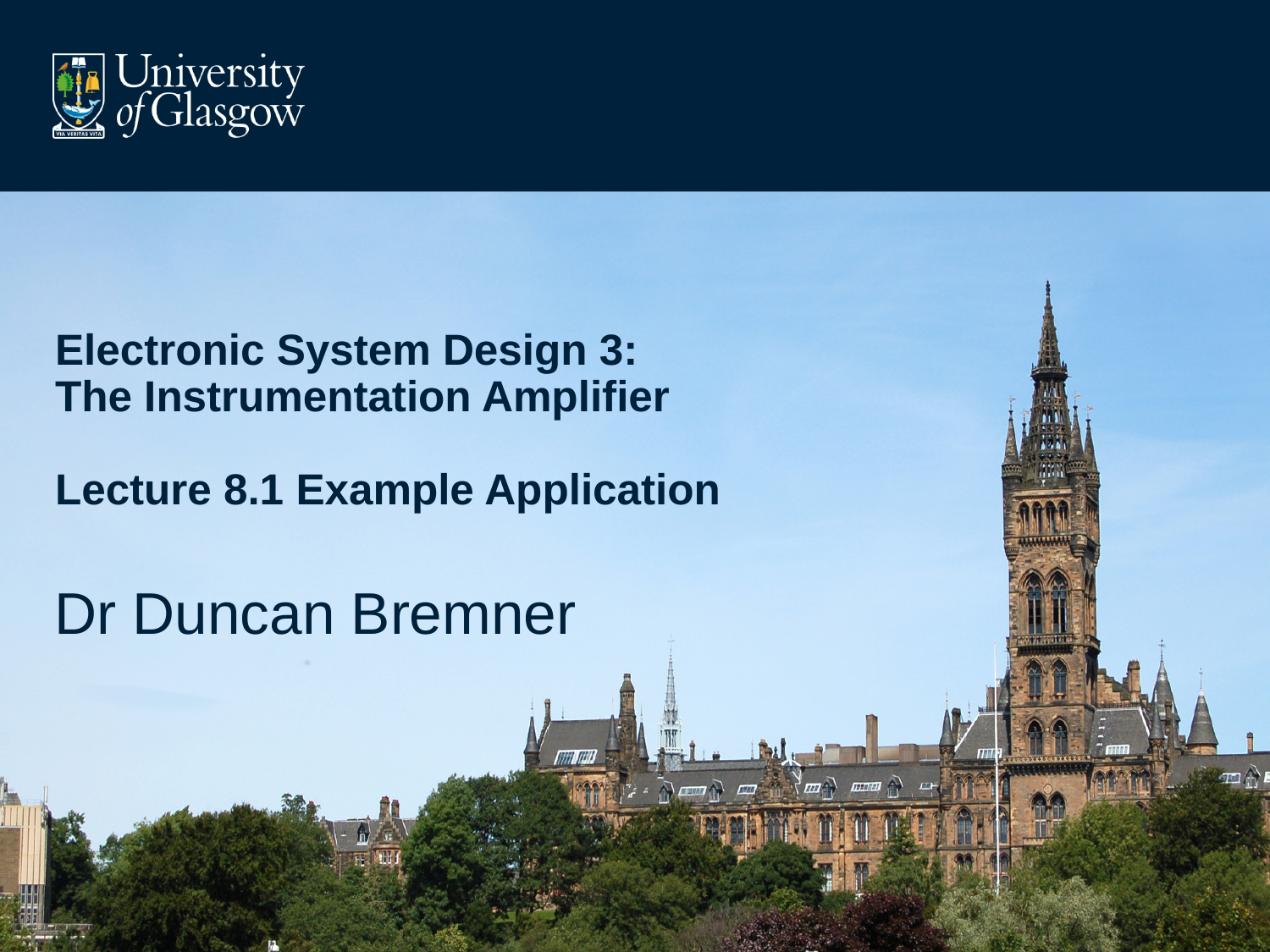

# Electronic System Design 3: The Instrumentation Amplifier Lecture 8.1 Example Application
Dr Duncan Bremner